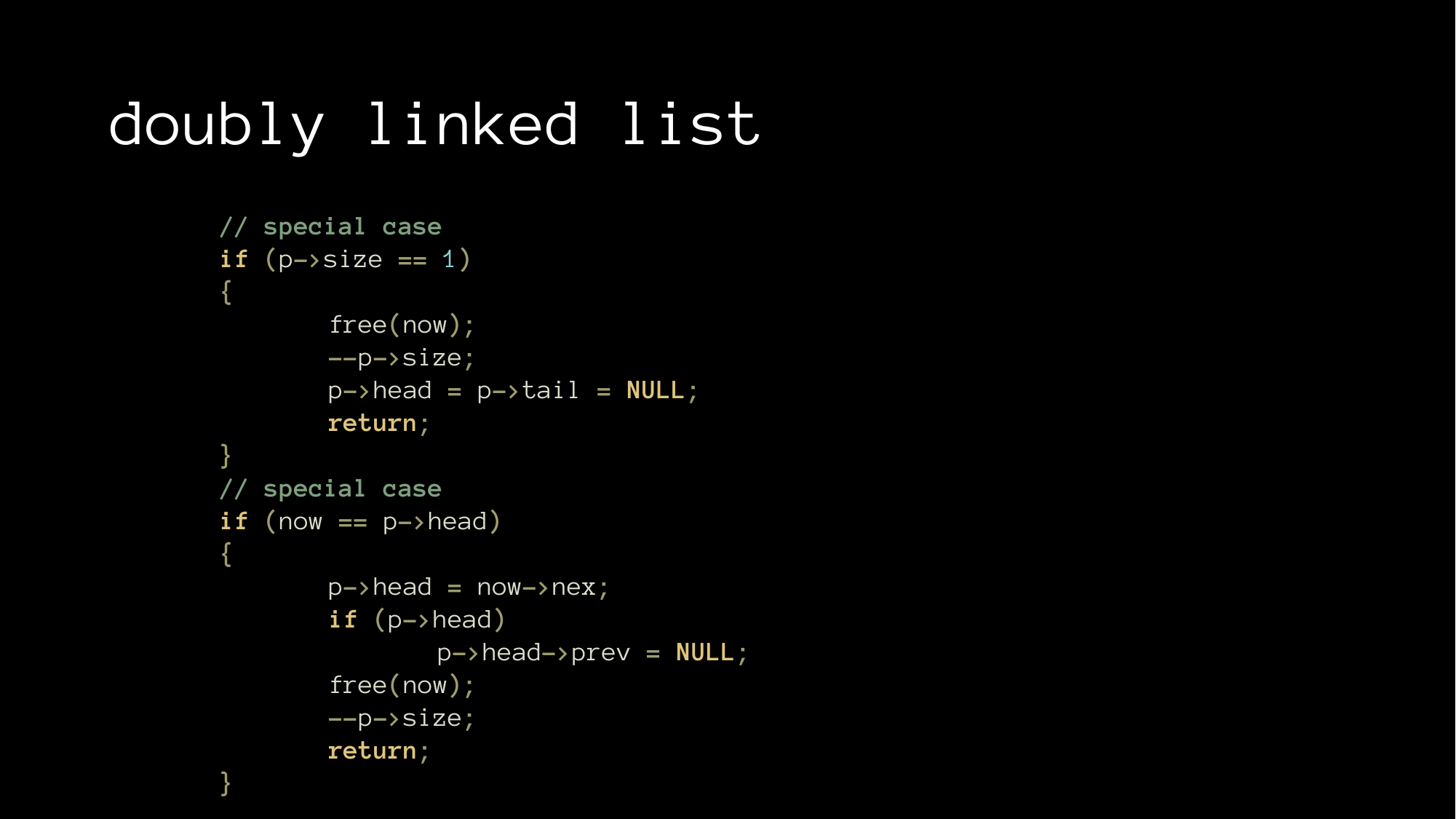

# doubly linked list
	// special case
	if (p->size == 1)
	{
		free(now);
		--p->size;
		p->head = p->tail = NULL;
		return;
	}
	// special case
	if (now == p->head)
	{
		p->head = now->nex;
		if (p->head)
			p->head->prev = NULL;
		free(now);
		--p->size;
		return;
	}